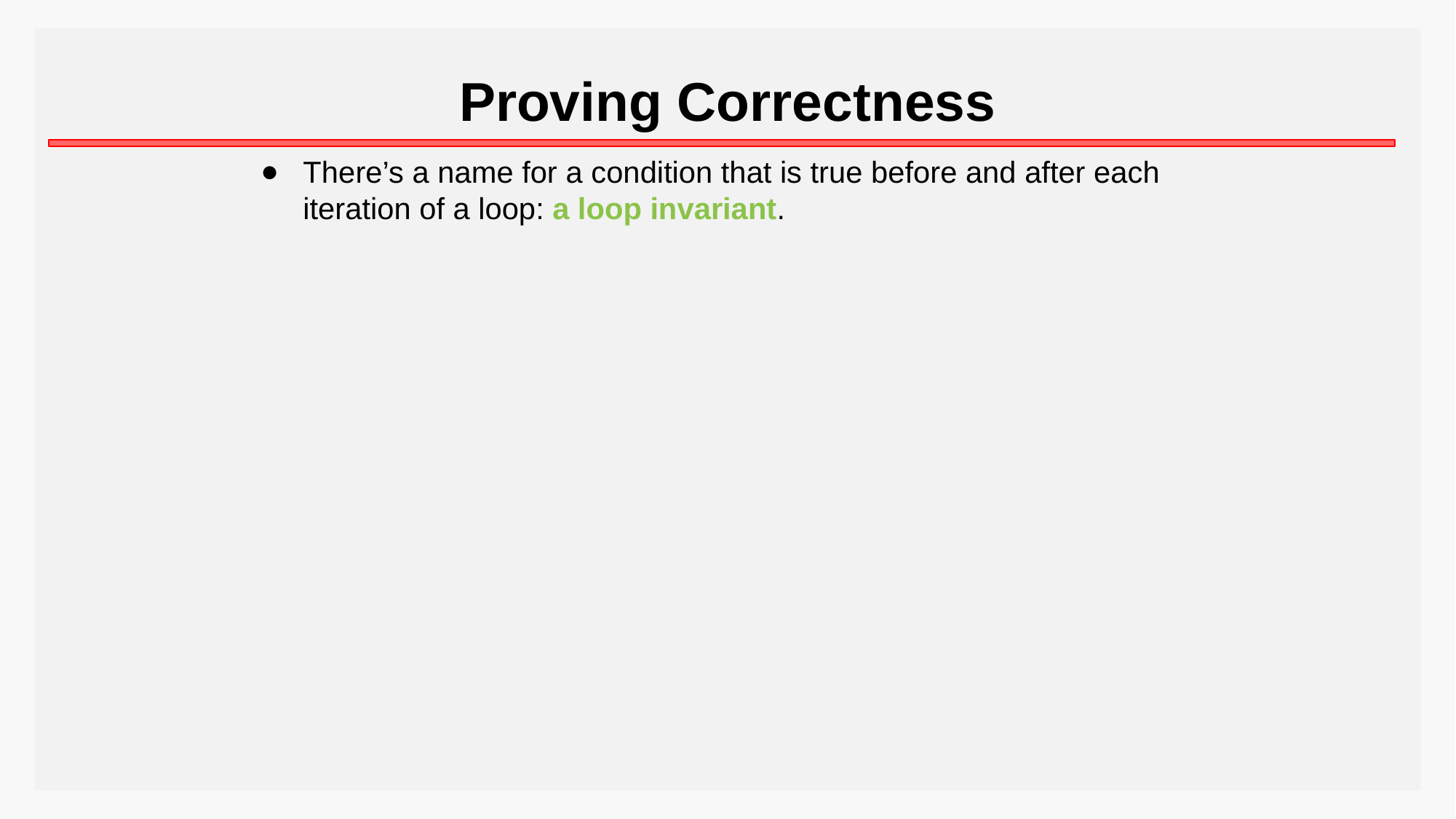

Proving Correctness
There’s a name for a condition that is true before and after each iteration of a loop: a loop invariant.